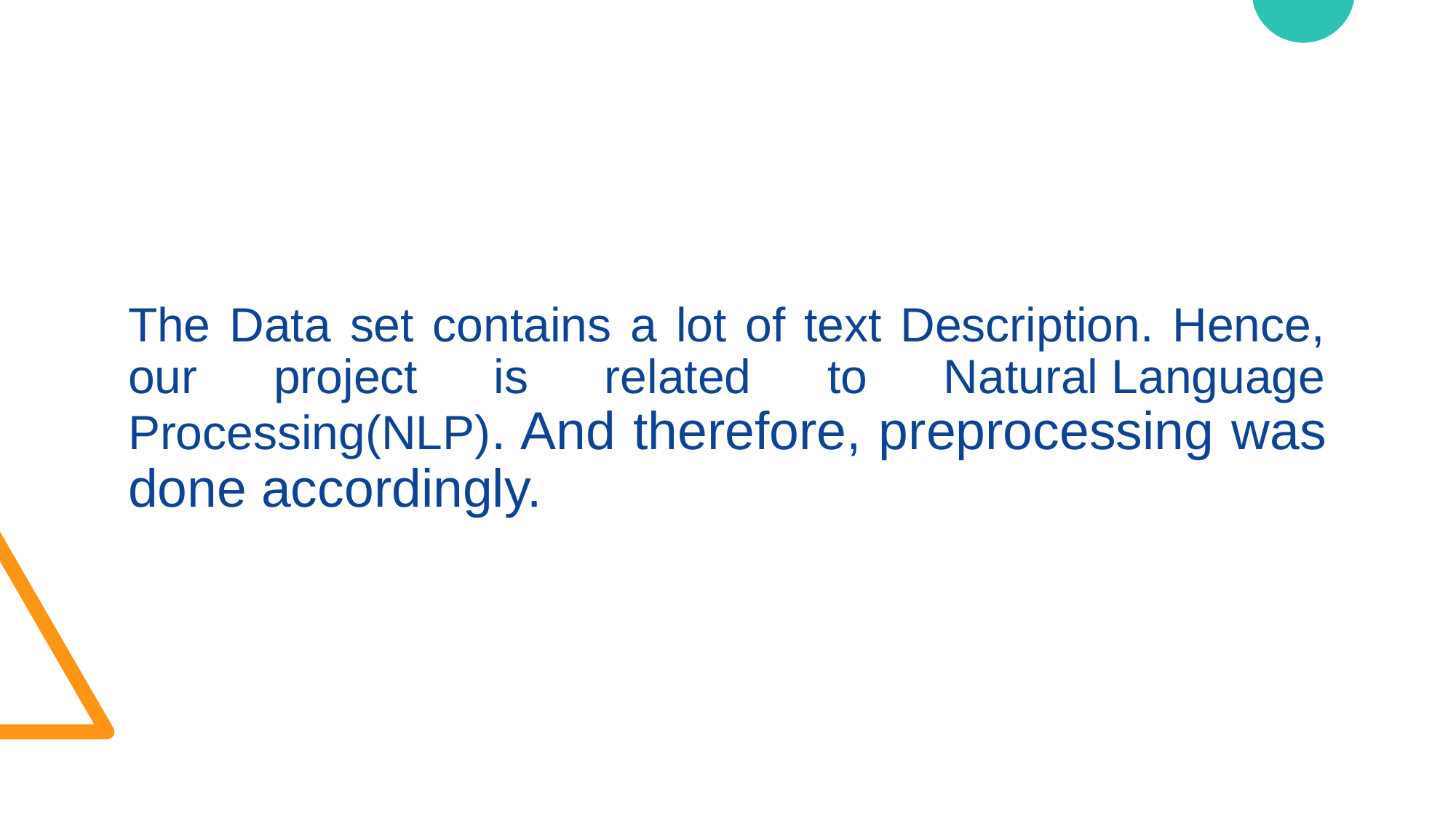

# The Data set contains a lot of text Description. Hence, our project is related to Natural Language Processing(NLP). And therefore, preprocessing was done accordingly.